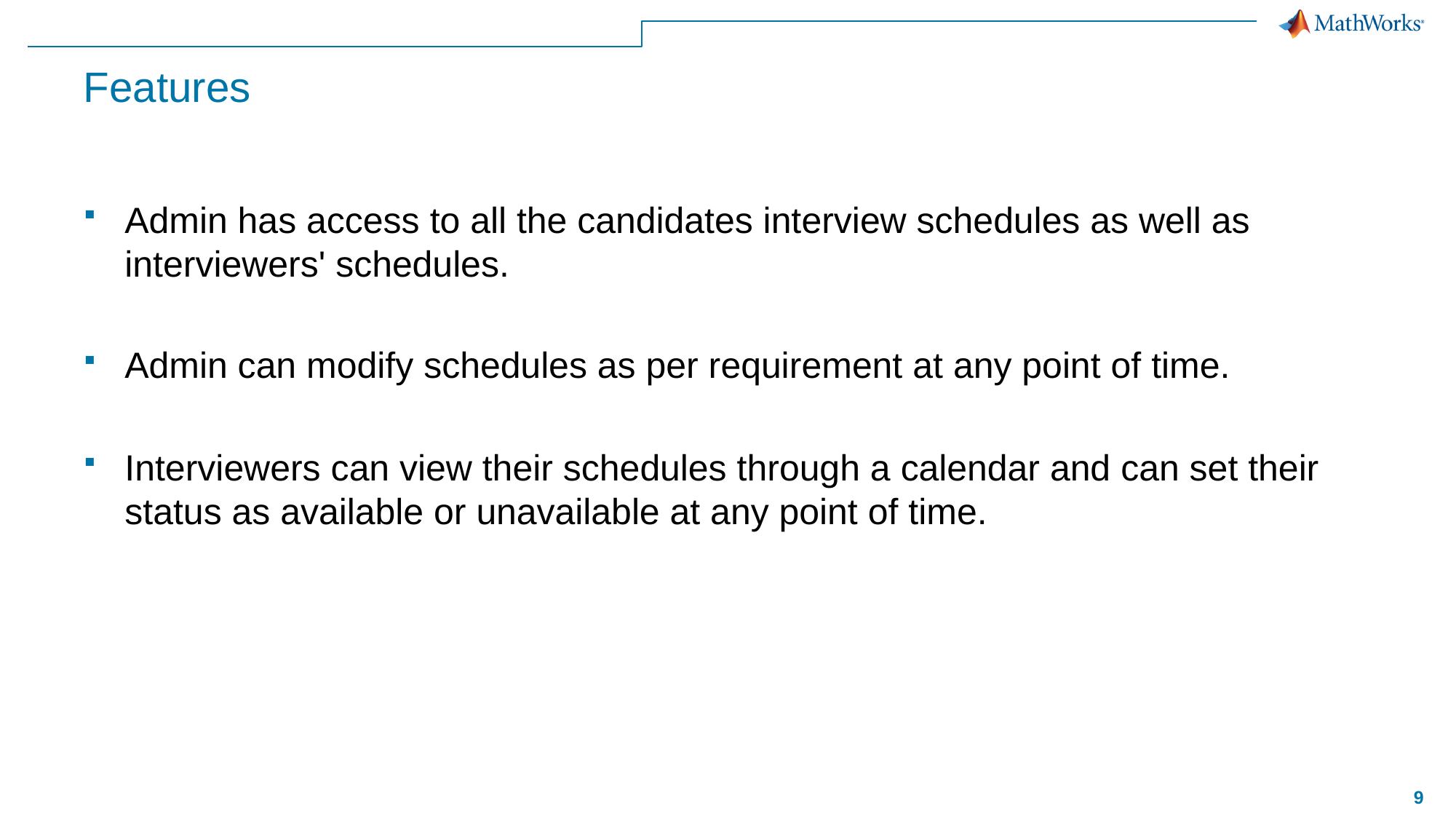

# Features
Admin has access to all the candidates interview schedules as well as interviewers' schedules.

Admin can modify schedules as per requirement at any point of time.

Interviewers can view their schedules through a calendar and can set their status as available or unavailable at any point of time.